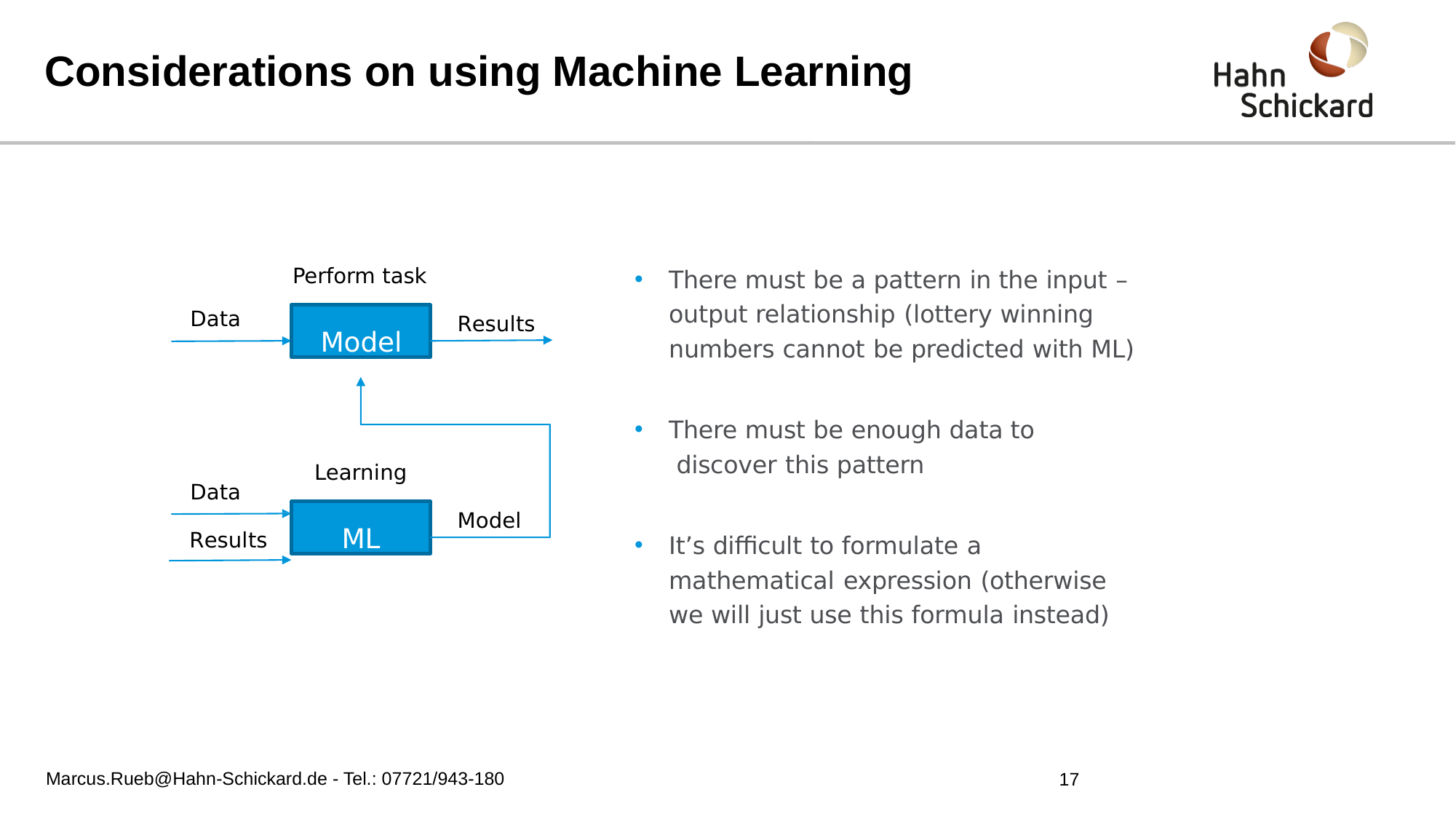

# Considerations on using Machine Learning
There must be a pattern in the input –  output relationship (lottery winning  numbers cannot be predicted with ML)
Perform task
Data
Model
Results

There must be enough data to  discover this pattern
Learning
Data
ML
Model

It’s difficult to formulate a  mathematical expression (otherwise  we will just use this formula instead)
Results

Marcus.Rueb@Hahn-Schickard.de - Tel.: 07721/943-180
17